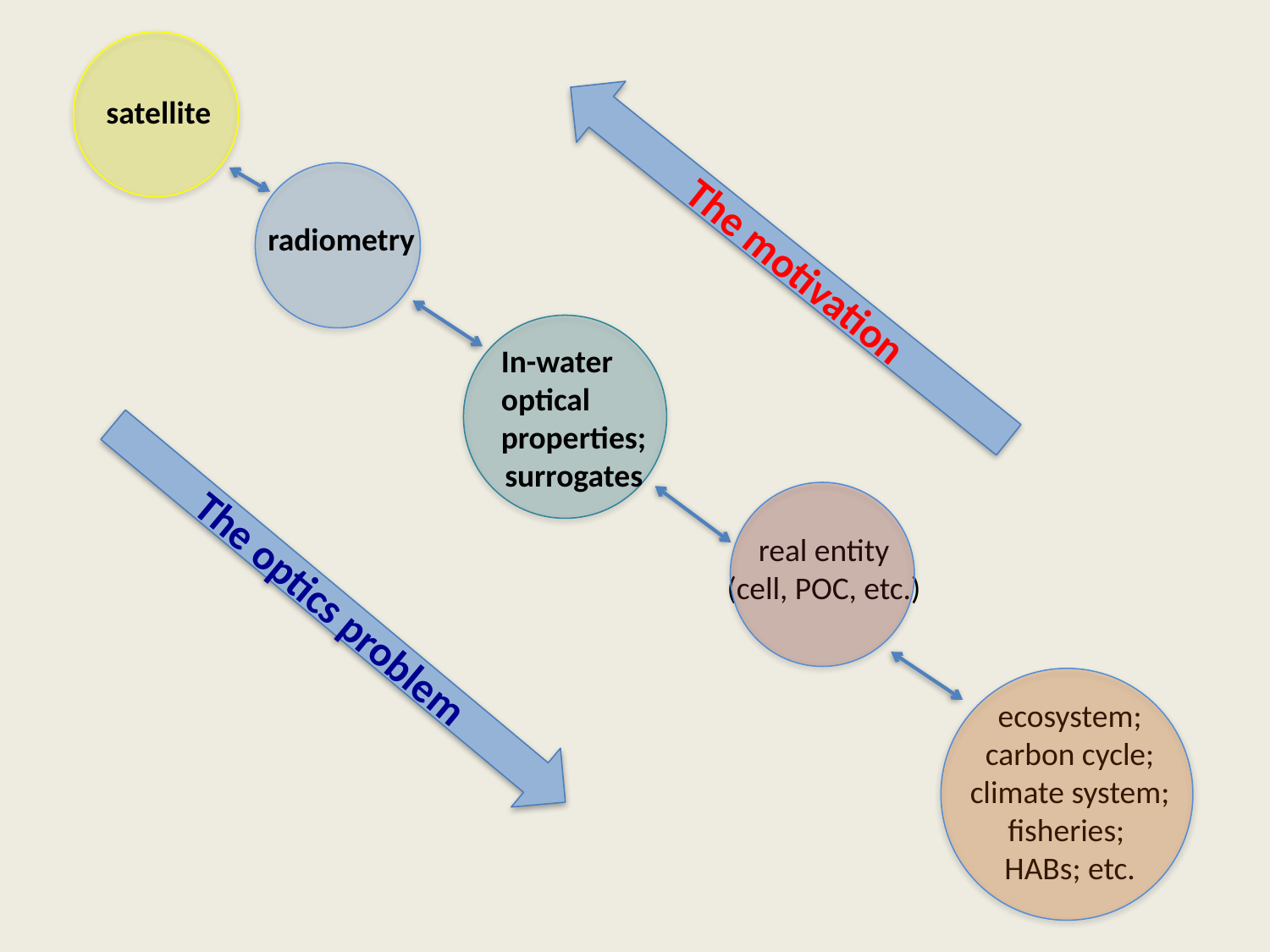

satellite

radiometry
The motivation

In-water
optical
properties;
surrogates

real entity
(cell, POC, etc.)
The optics problem

ecosystem;
carbon cycle;
climate system;
fisheries;
HABs; etc.